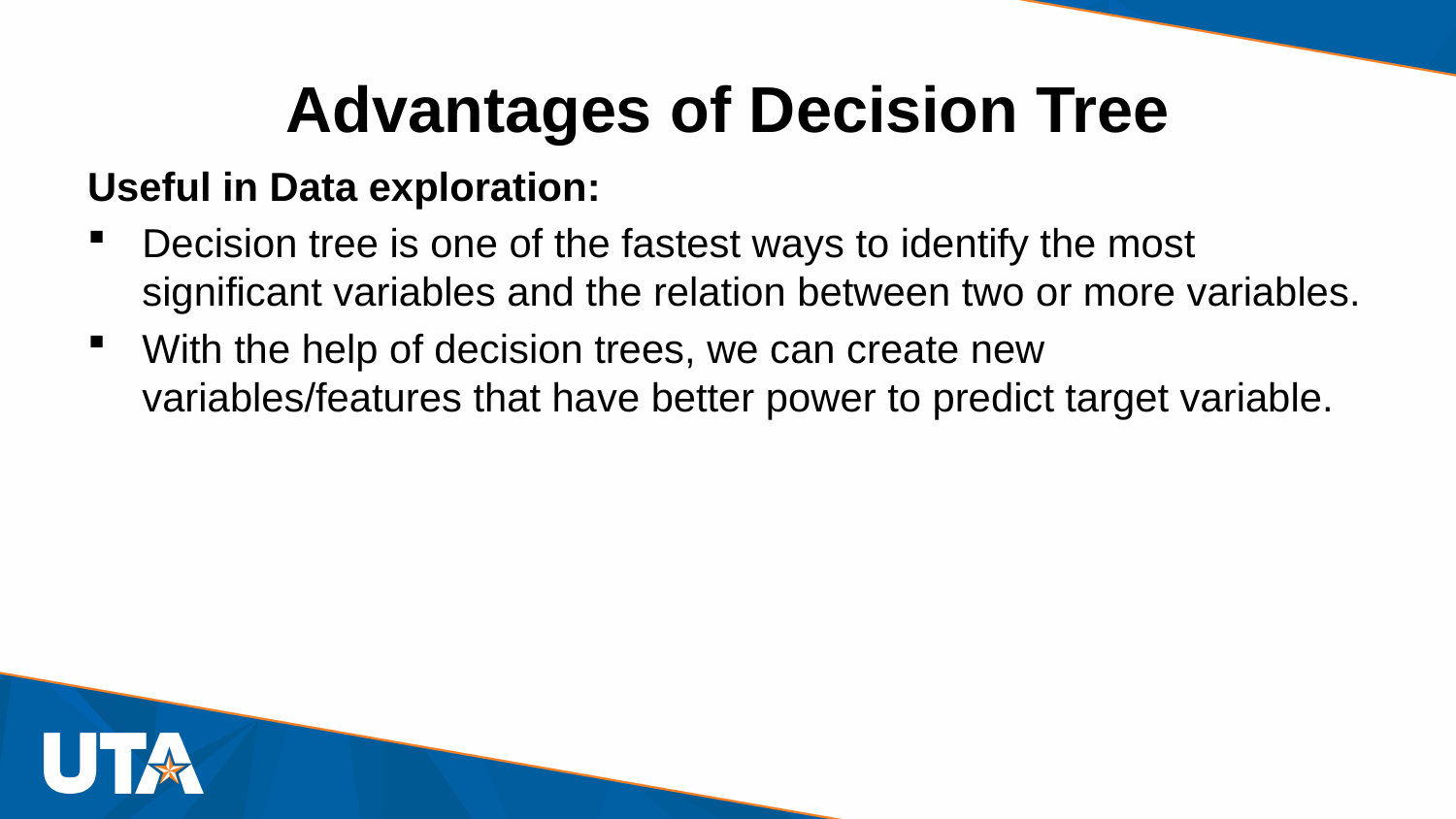

# Advantages of Decision Tree
Useful in Data exploration:
Decision tree is one of the fastest ways to identify the most significant variables and the relation between two or more variables.
With the help of decision trees, we can create new variables/features that have better power to predict target variable.